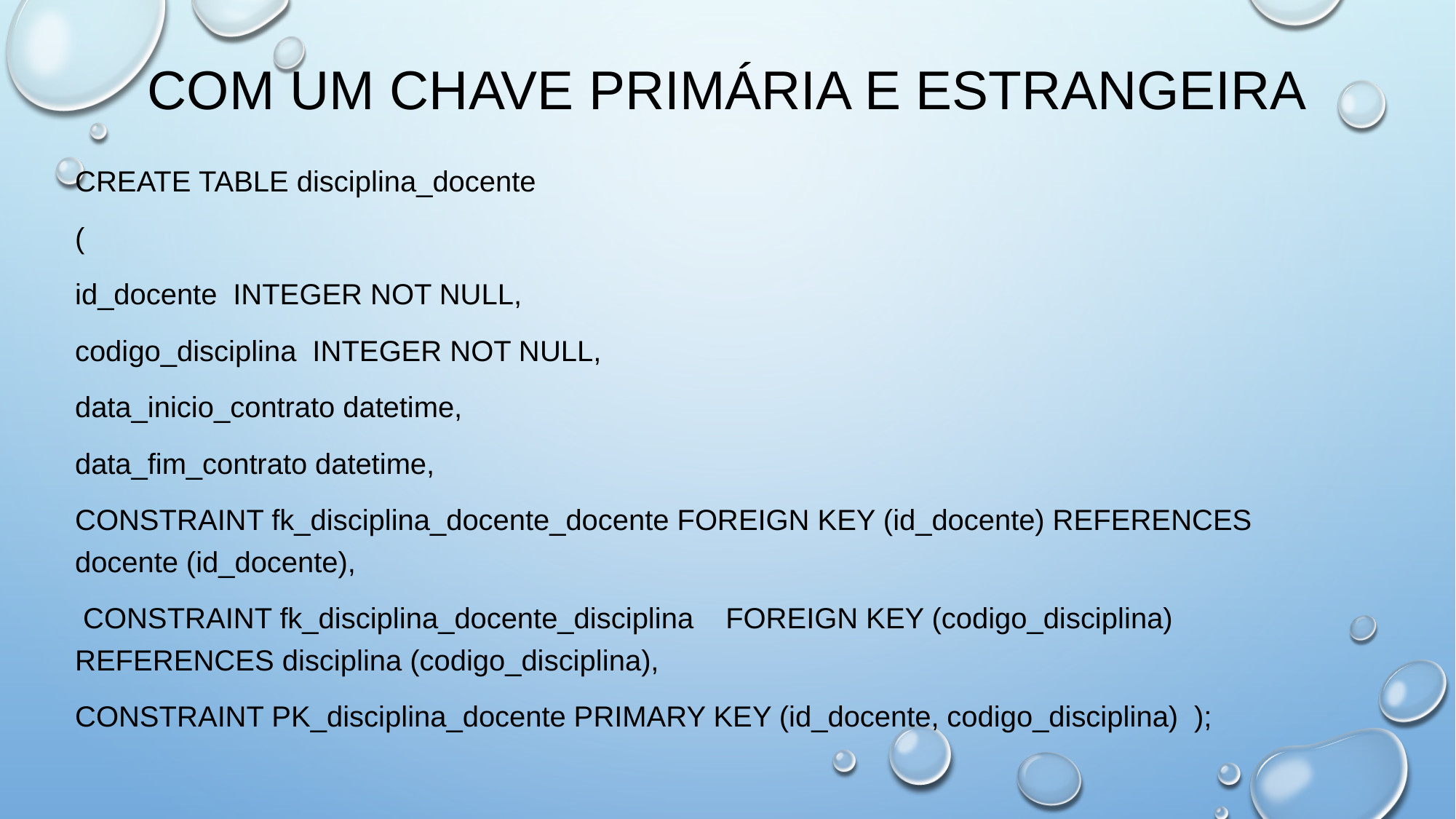

# Com um Chave Primária e estrangeira
CREATE TABLE disciplina_docente
(
id_docente  INTEGER NOT NULL,
codigo_disciplina  INTEGER NOT NULL,
data_inicio_contrato datetime,
data_fim_contrato datetime,
CONSTRAINT fk_disciplina_docente_docente FOREIGN KEY (id_docente) REFERENCES docente (id_docente),
 CONSTRAINT fk_disciplina_docente_disciplina    FOREIGN KEY (codigo_disciplina)      REFERENCES disciplina (codigo_disciplina),
CONSTRAINT PK_disciplina_docente PRIMARY KEY (id_docente, codigo_disciplina)  );